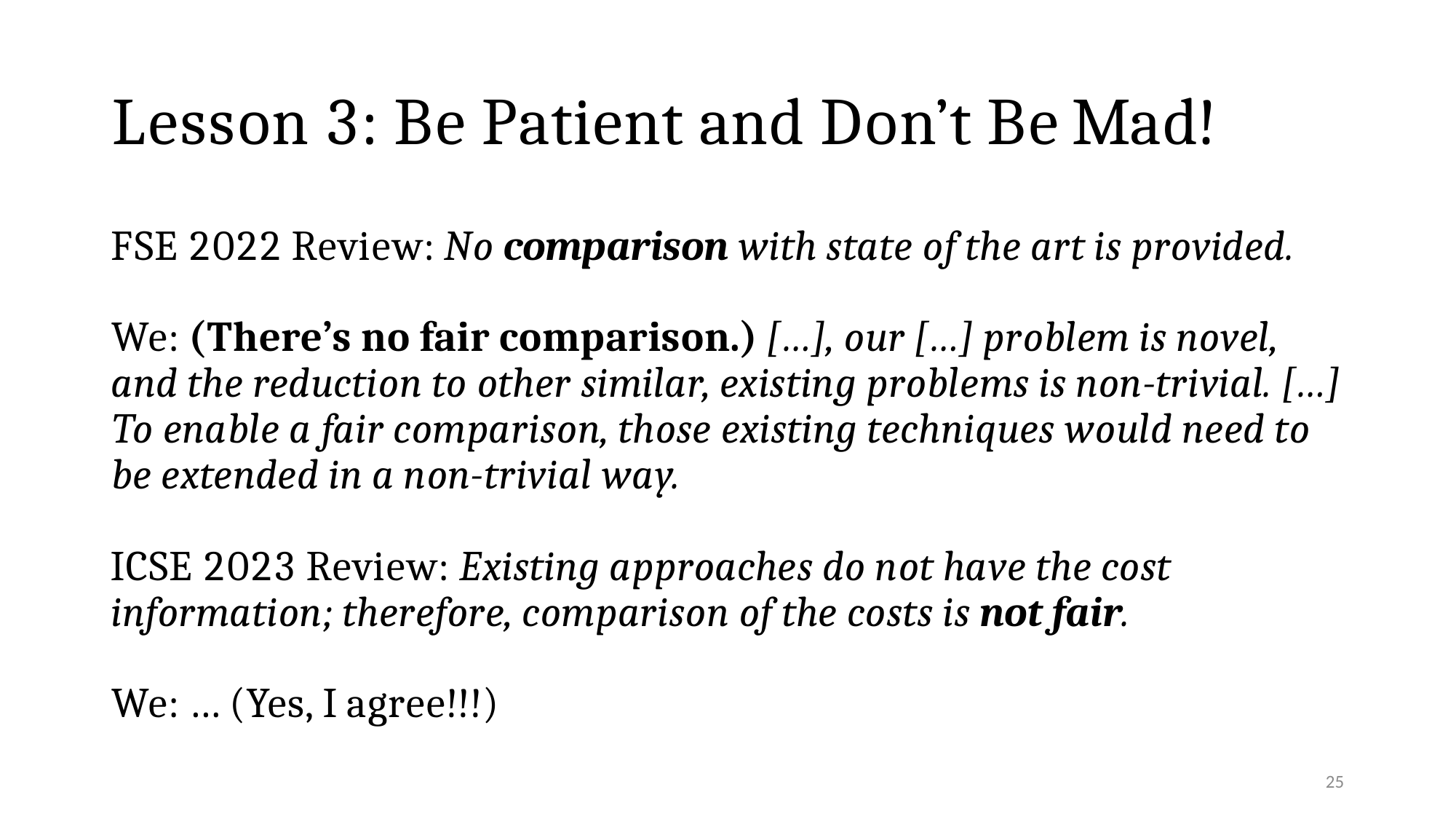

# Lesson 3: Be Patient and Don’t Be Mad!
FSE 2022 Review: No comparison with state of the art is provided.
We: (There’s no fair comparison.) […], our […] problem is novel, and the reduction to other similar, existing problems is non-trivial. […] To enable a fair comparison, those existing techniques would need to be extended in a non-trivial way.
ICSE 2023 Review: Existing approaches do not have the cost information; therefore, comparison of the costs is not fair.
We: … (Yes, I agree!!!)
25